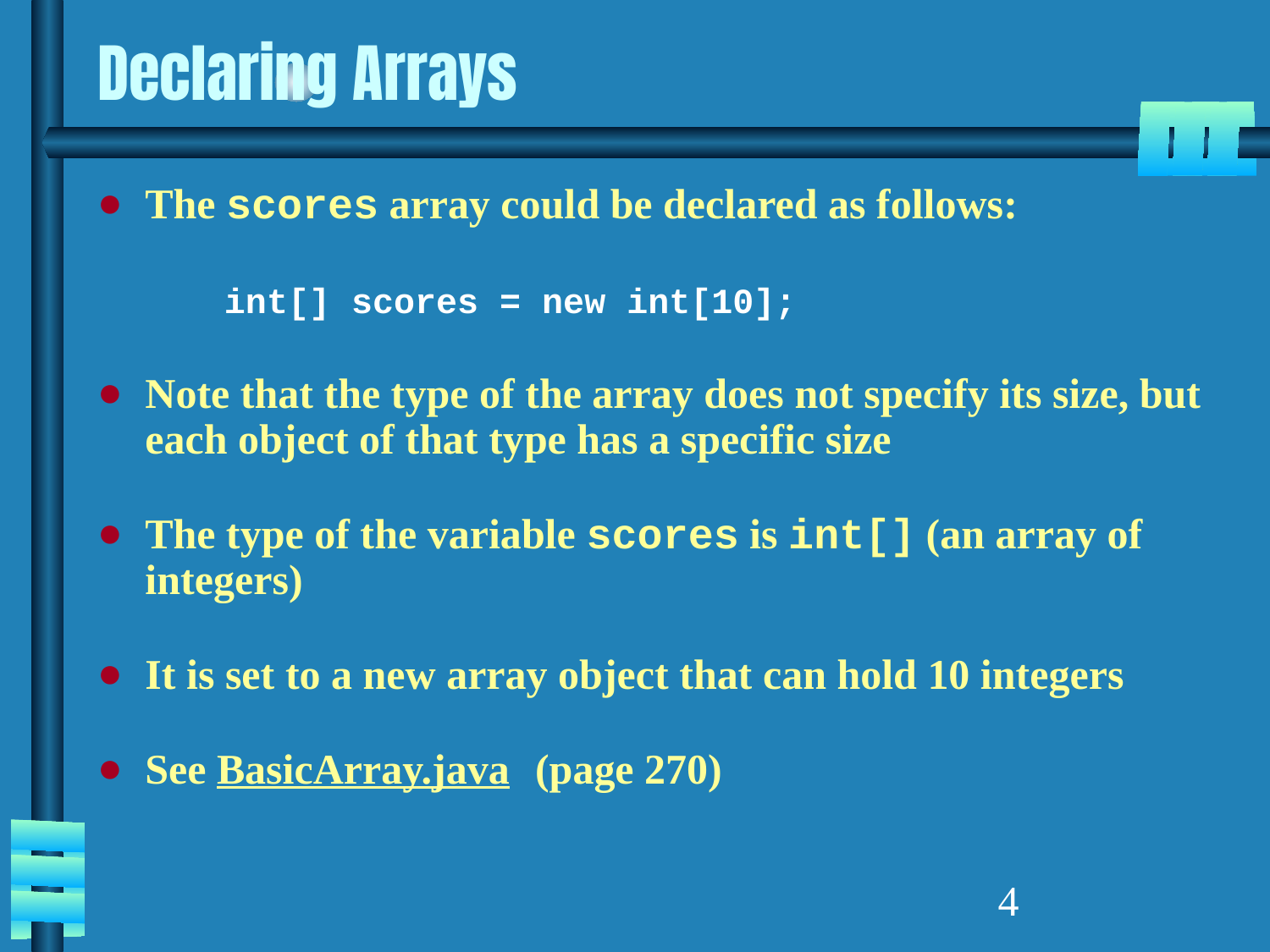

# Declaring Arrays
The scores array could be declared as follows:

     int[] scores = new int[10];

Note that the type of the array does not specify its size, but each object of that type has a specific size

The type of the variable scores is int[] (an array of integers)

It is set to a new array object that can hold 10 integers

See BasicArray.java (page 270)
4